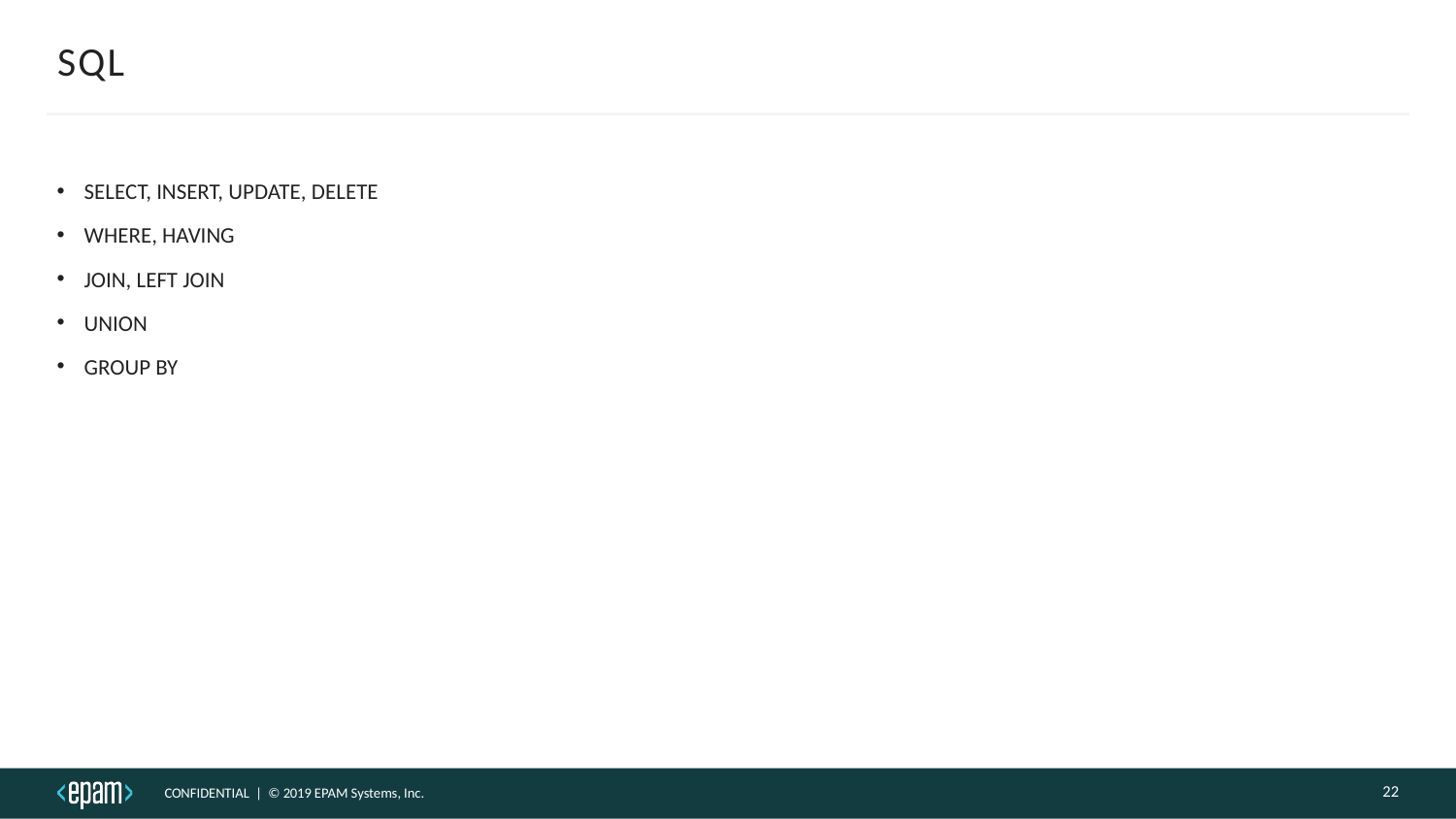

# SQL
SELECT, INSERT, UPDATE, DELETE
WHERE, HAVING
JOIN, LEFT JOIN
UNION
GROUP BY

22